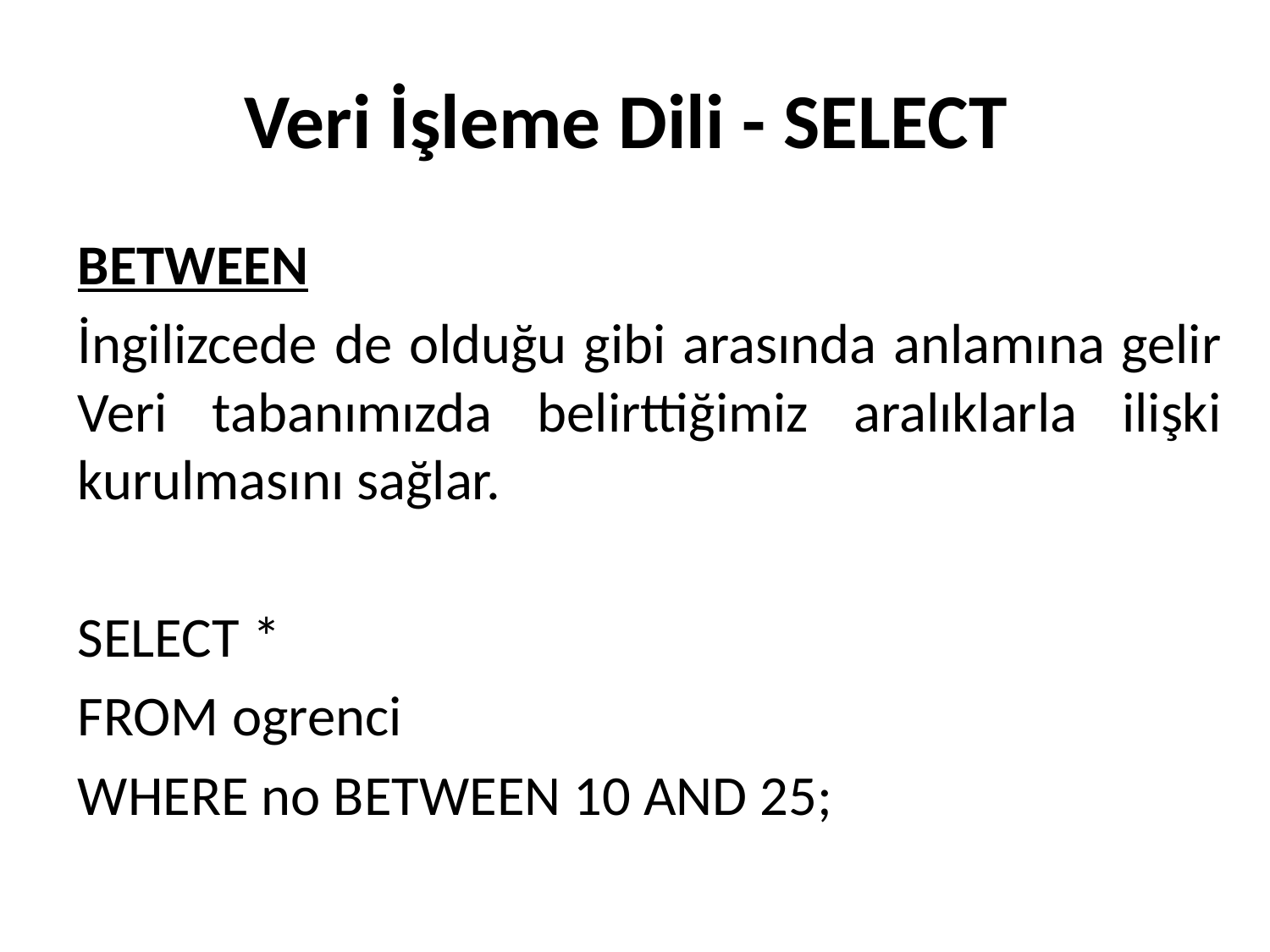

# Veri İşleme Dili - SELECT
BETWEEN
İngilizcede de olduğu gibi arasında anlamına gelir Veri tabanımızda belirttiğimiz aralıklarla ilişki kurulmasını sağlar.

SELECT *
FROM ogrenci
WHERE no BETWEEN 10 AND 25;